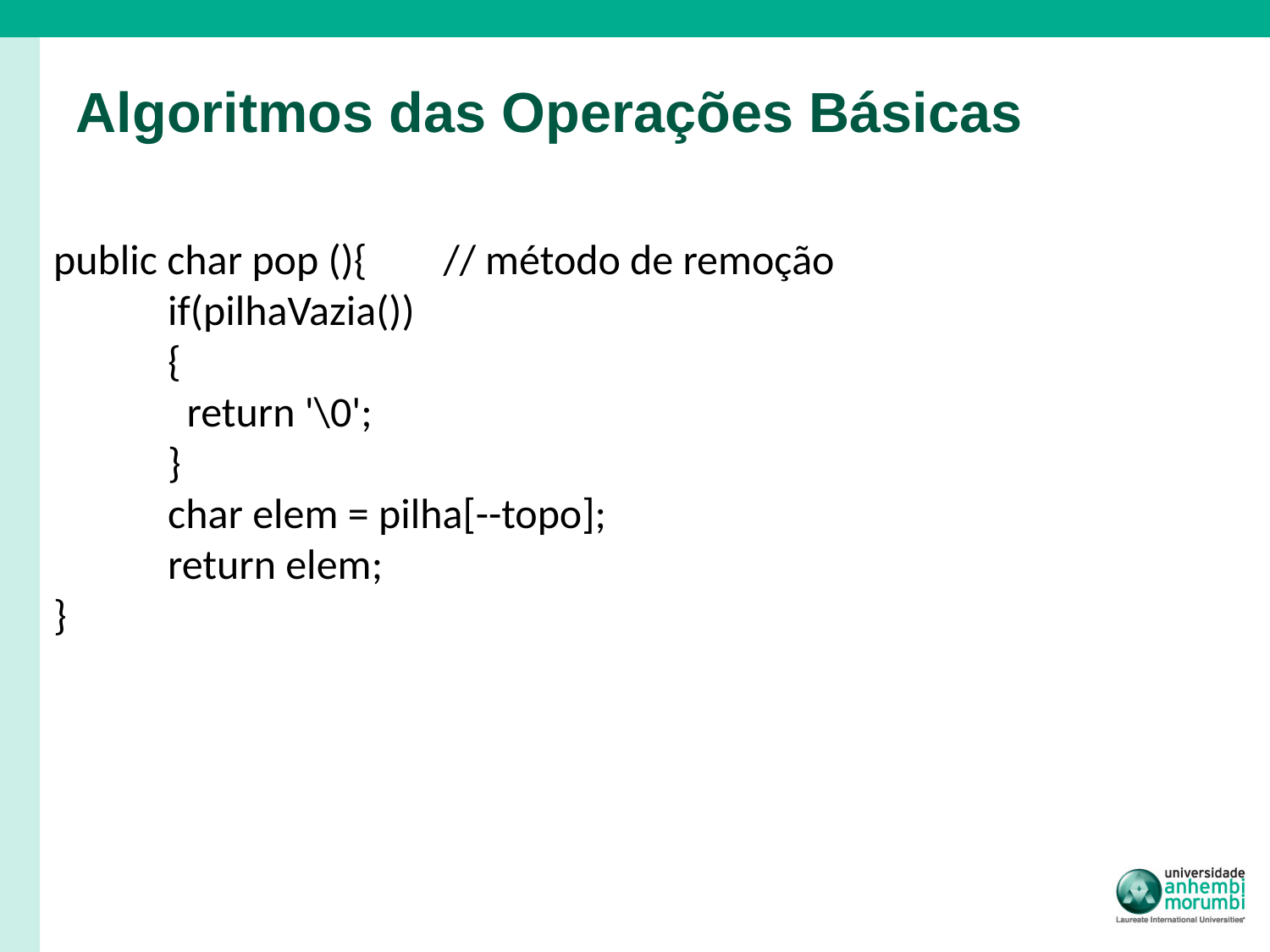

# Algoritmos das Operações Básicas
public char pop (){        // método de remoção
            if(pilhaVazia())
            {
              return '\0';
            }
            char elem = pilha[--topo];
            return elem;
}